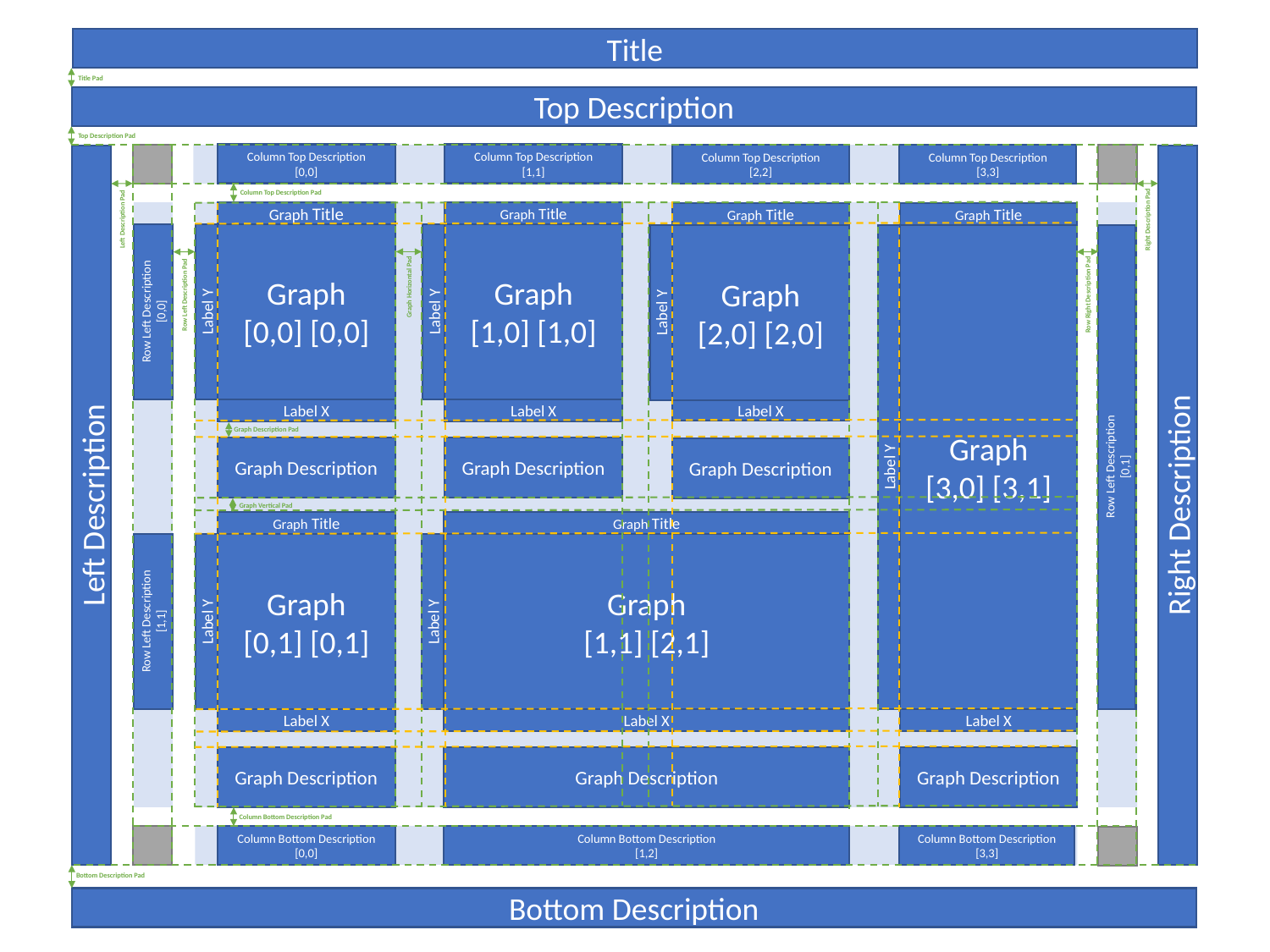

Title
Title Pad
Top Description
Top Description Pad
Column Top Description
[0,0]
Column Top Description
[1,1]
Column Top Description
[2,2]
Column Top Description
[3,3]

Column Top Description Pad
Graph Title
Graph
[0,0] [0,0]
Label Y
Label X
Graph Description
Graph Title
Graph
[1,0] [1,0]
Label Y
Label X
Graph Description

Graph Title
Graph
[3,0] [3,1]
Label Y
Label X
Graph Description
Graph Title
Graph
[2,0] [2,0]
Label Y
Label X
Graph Description
Left Description Pad
Right Description Pad
Graph Horizontal Pad
Row Left Description Pad
Row Right Description Pad
Row Left Description
[0,0]
Graph Description Pad
Row Left Description
[0,1]

Left Description
Right Description
Graph Vertical Pad
Graph Title
Graph
[1,1] [2,1]
Label Y
Label X
Graph Description
Graph Title
Graph
[0,1] [0,1]
Label Y
Label X
Graph Description
Row Left Description
[1,1]
Column Bottom Description Pad

Column Bottom Description
[0,0]
Column Bottom Description
[1,2]
Column Bottom Description
[3,3]

Bottom Description Pad
Bottom Description